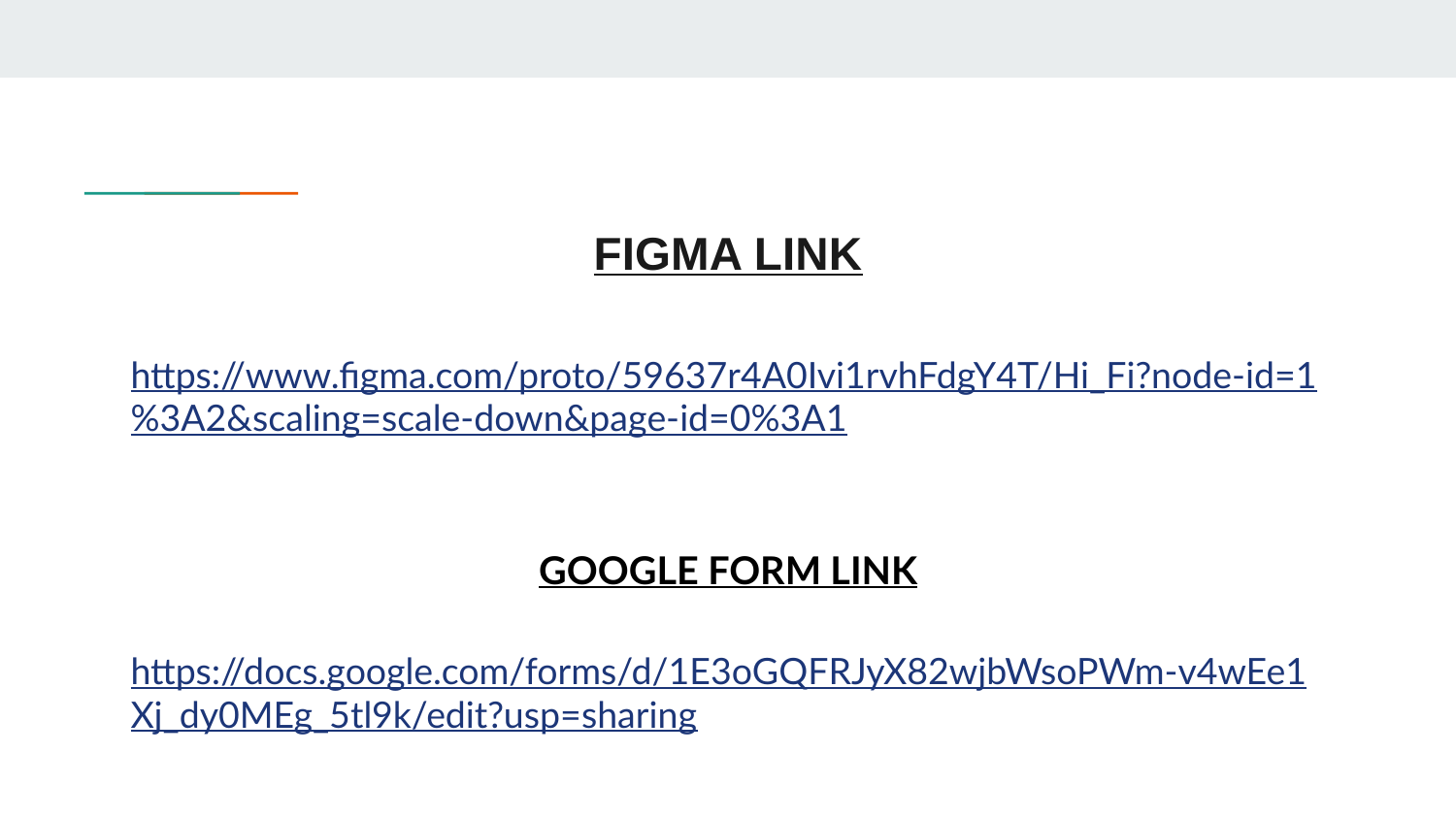

# FIGMA LINK
https://www.figma.com/proto/59637r4A0Ivi1rvhFdgY4T/Hi_Fi?node-id=1%3A2&scaling=scale-down&page-id=0%3A1

GOOGLE FORM LINK

https://docs.google.com/forms/d/1E3oGQFRJyX82wjbWsoPWm-v4wEe1Xj_dy0MEg_5tl9k/edit?usp=sharing